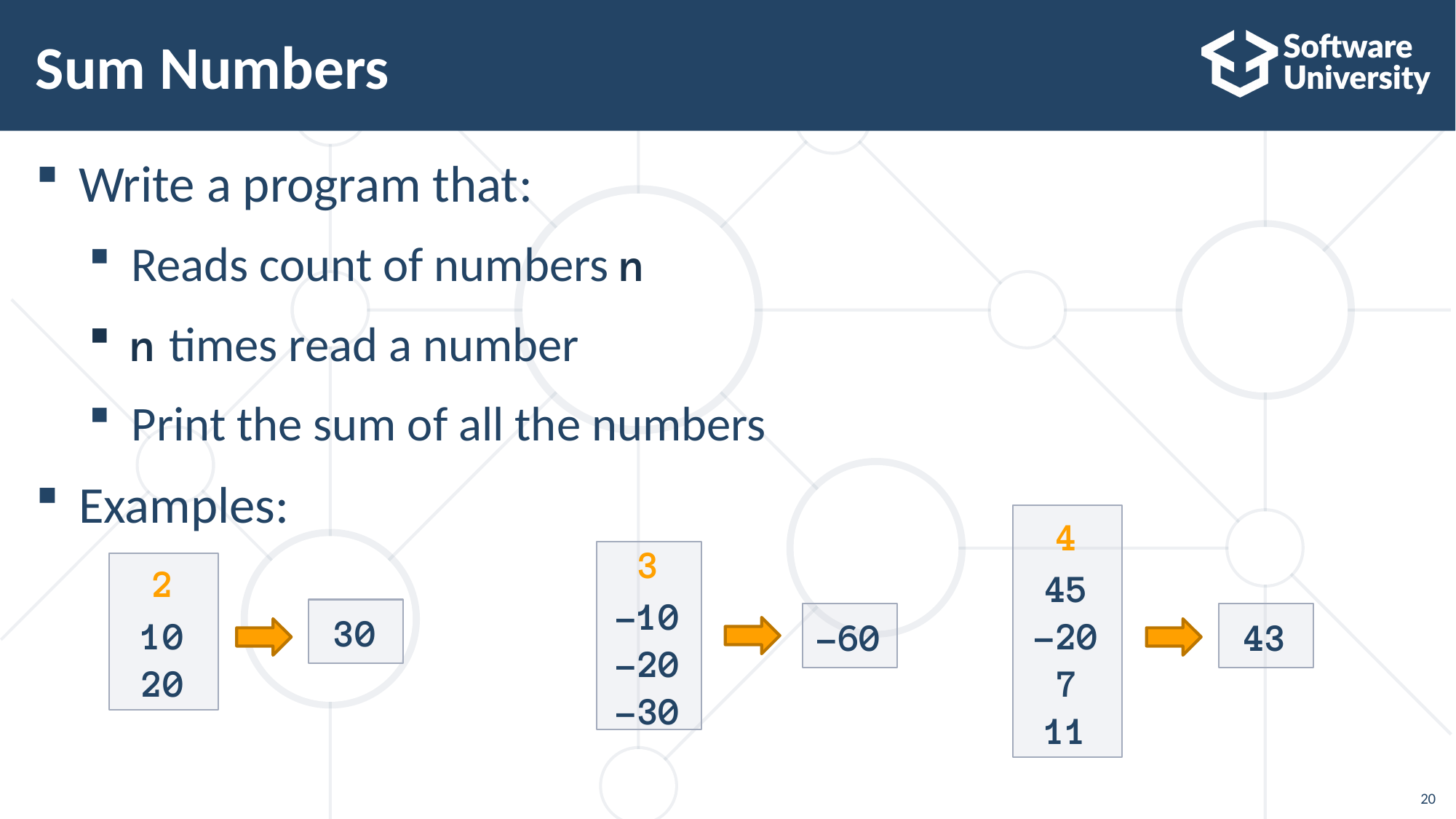

# Sum Numbers
Write a program that:
Reads count of numbers n
n times read a number
Print the sum of all the numbers
Examples:
4
45
-20
7
11
3
-10
-20
-30
2
10
20
30
-60
43

20